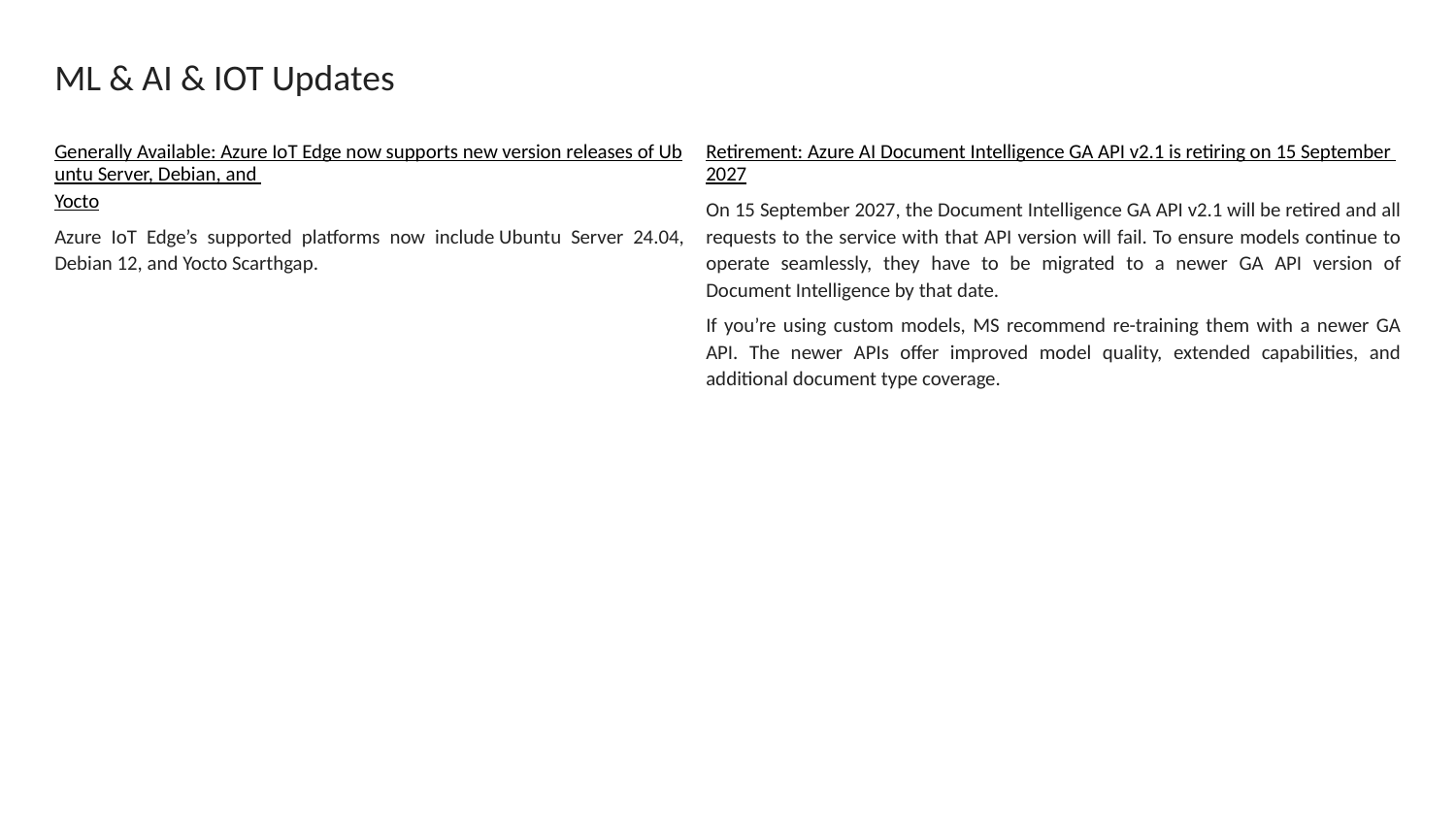

# ML & AI & IOT Updates
Generally Available: Azure IoT Edge now supports new version releases of Ubuntu Server, Debian, and Yocto
Azure IoT Edge’s supported platforms now include Ubuntu Server 24.04, Debian 12, and Yocto Scarthgap.
Retirement: Azure AI Document Intelligence GA API v2.1 is retiring on 15 September 2027
On 15 September 2027, the Document Intelligence GA API v2.1 will be retired and all requests to the service with that API version will fail. To ensure models continue to operate seamlessly, they have to be migrated to a newer GA API version of Document Intelligence by that date.
If you’re using custom models, MS recommend re-training them with a newer GA API. The newer APIs offer improved model quality, extended capabilities, and additional document type coverage.